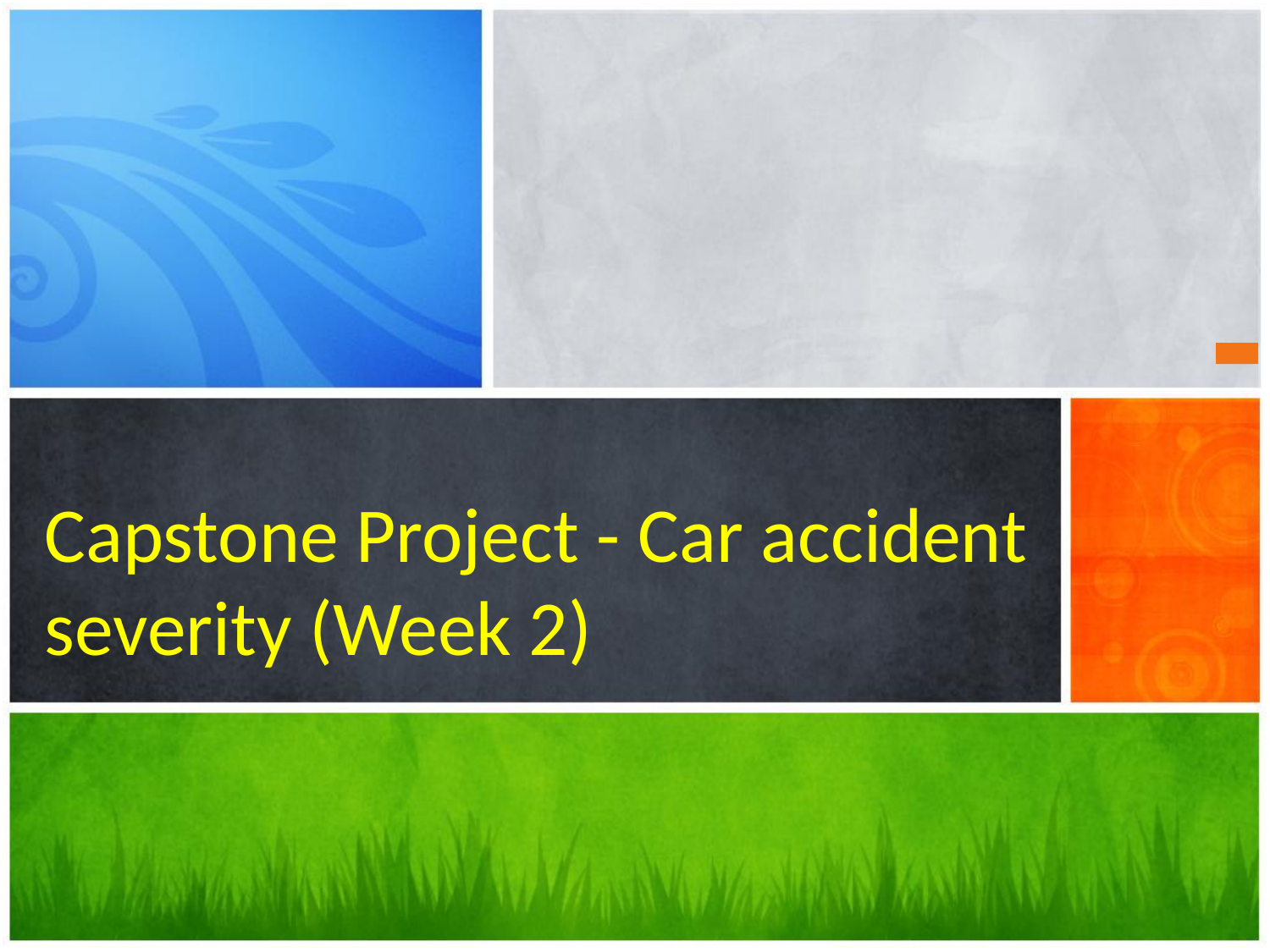

# Capstone Project - Car accident severity (Week 2)